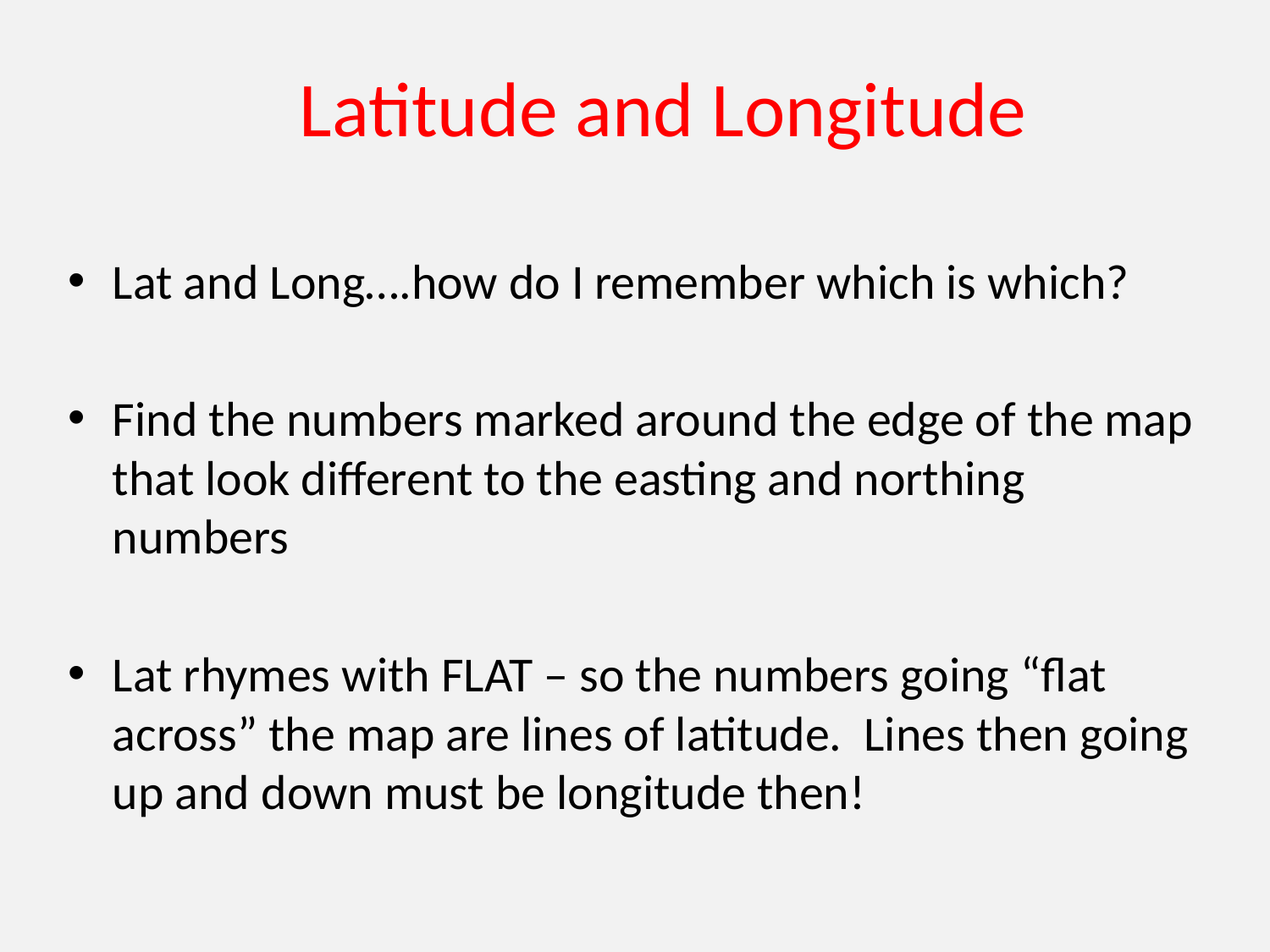

# Latitude and Longitude
Lat and Long….how do I remember which is which?

Find the numbers marked around the edge of the map that look different to the easting and northing numbers

Lat rhymes with FLAT – so the numbers going “flat across” the map are lines of latitude.  Lines then going up and down must be longitude then!